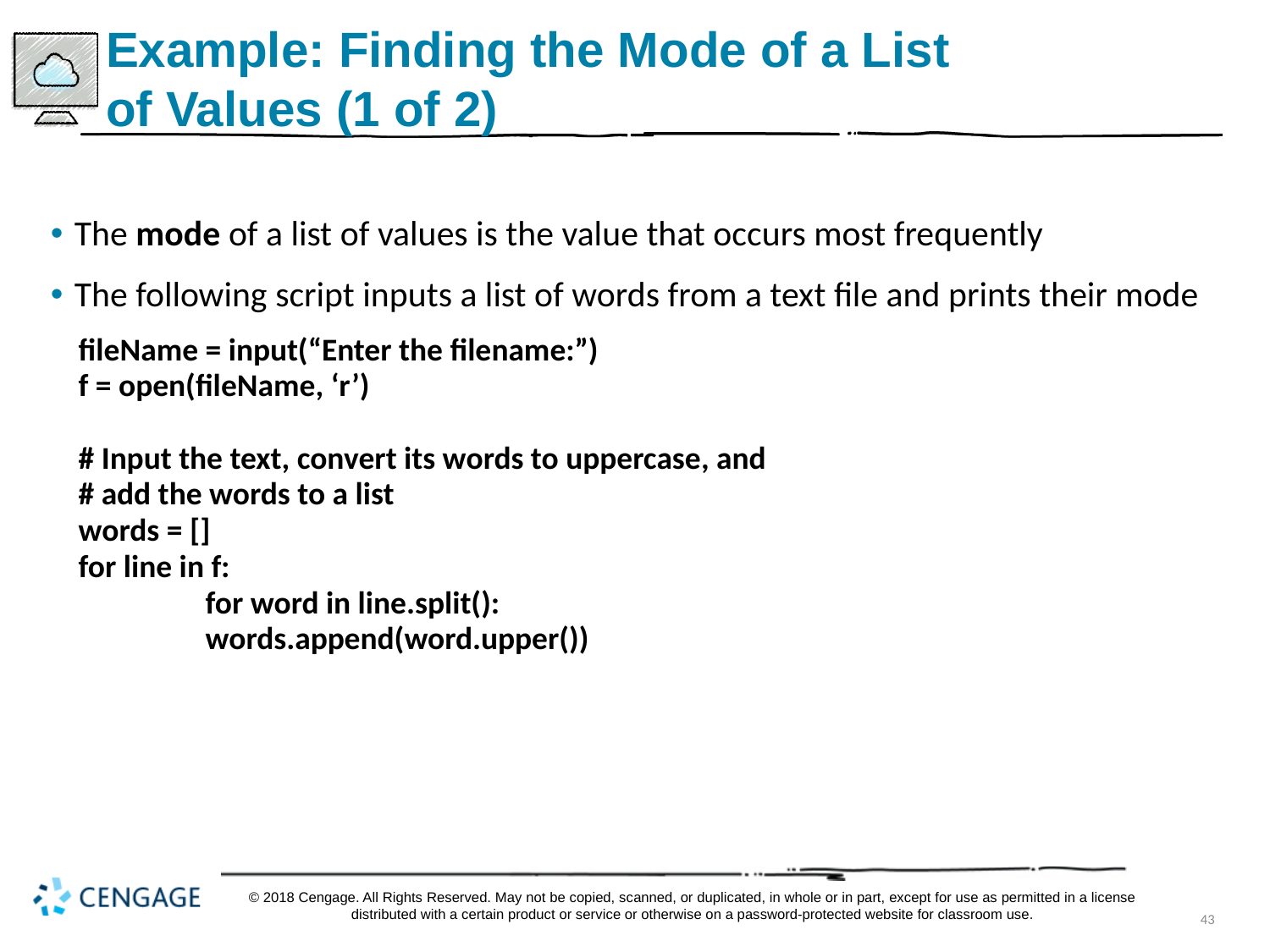

# Example: Finding the Mode of a List of Values (1 of 2)
The mode of a list of values is the value that occurs most frequently
The following script inputs a list of words from a text file and prints their mode
fileName = input(“Enter the filename:”)
f = open(fileName, ‘r’)

# Input the text, convert its words to uppercase, and
# add the words to a list
words = []
for line in f:
	for word in line.split():
	words.append(word.upper())
© 2018 Cengage. All Rights Reserved. May not be copied, scanned, or duplicated, in whole or in part, except for use as permitted in a license distributed with a certain product or service or otherwise on a password-protected website for classroom use.